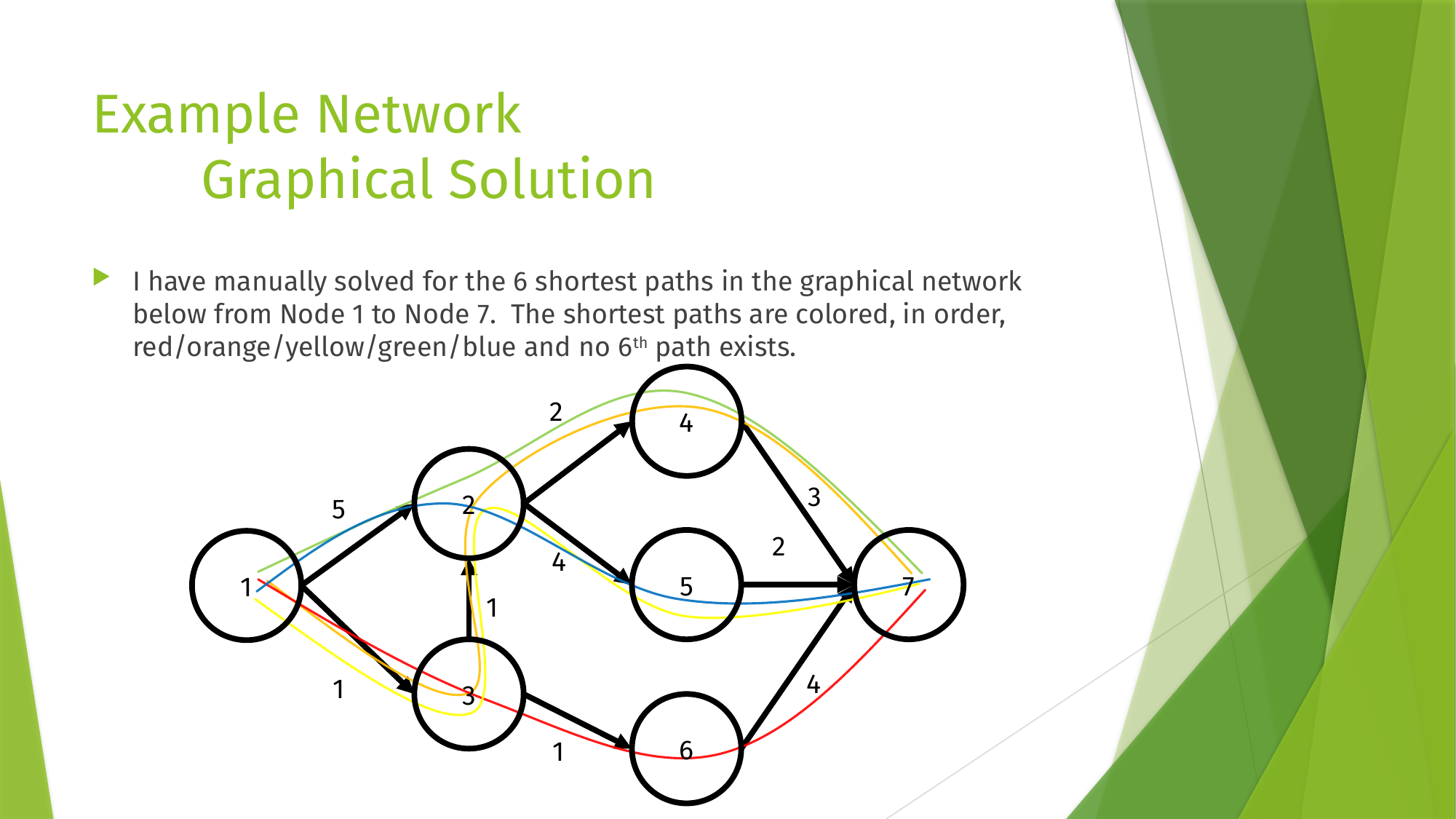

# Example Network Graphical Solution
I have manually solved for the 6 shortest paths in the graphical network below from Node 1 to Node 7.  The shortest paths are colored, in order, red/orange/yellow/green/blue and no 6th path exists.

4
2

2
3
5

2
5
7
1
4

1
3
4
1
6
1